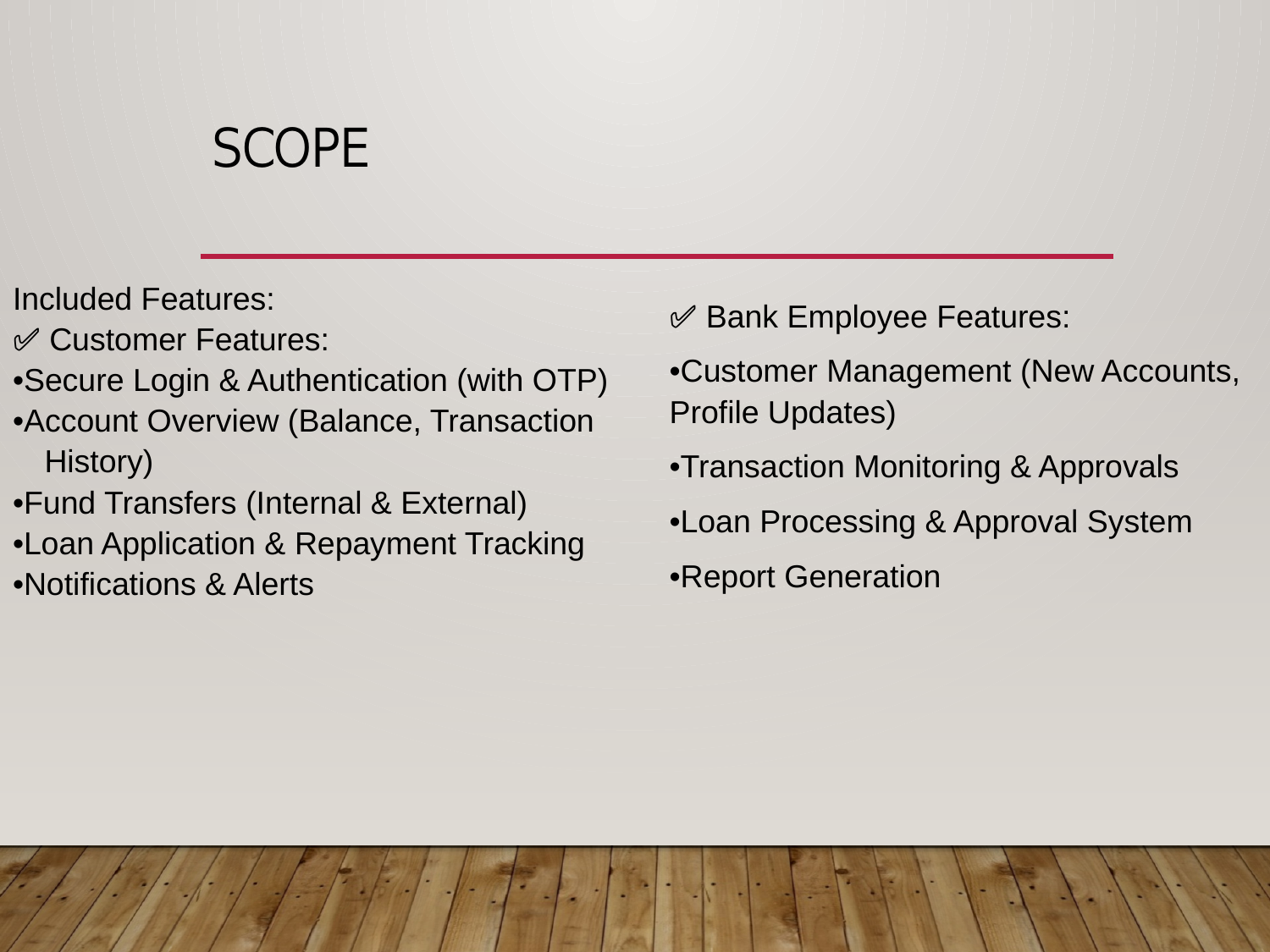

# Scope
Included Features:
✅ Customer Features:
•Secure Login & Authentication (with OTP)
•Account Overview (Balance, Transaction History)
•Fund Transfers (Internal & External)
•Loan Application & Repayment Tracking
•Notifications & Alerts
✅ Bank Employee Features:
•Customer Management (New Accounts, Profile Updates)
•Transaction Monitoring & Approvals
•Loan Processing & Approval System
•Report Generation